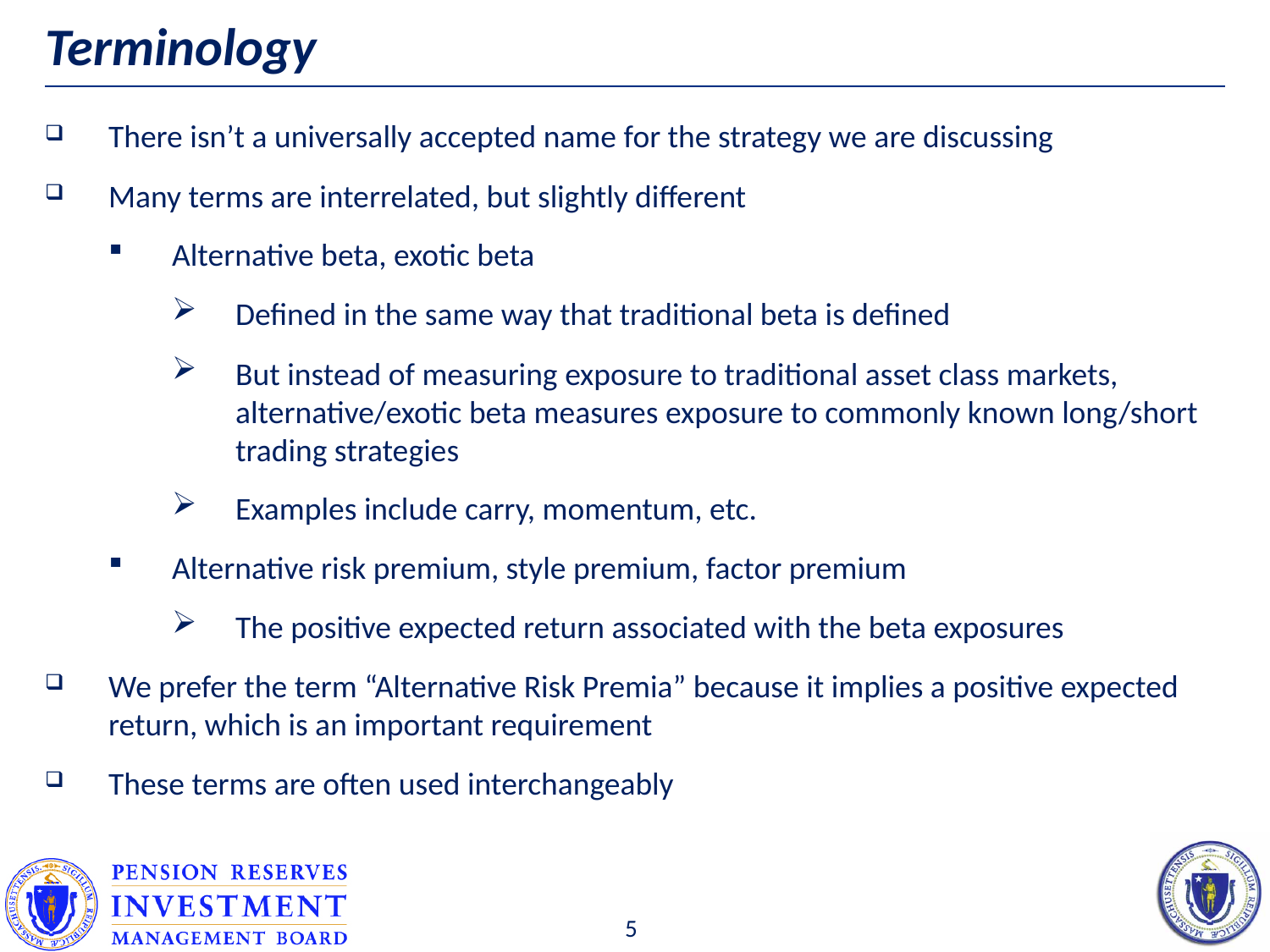

# Terminology
There isn’t a universally accepted name for the strategy we are discussing
Many terms are interrelated, but slightly different
Alternative beta, exotic beta
Defined in the same way that traditional beta is defined
But instead of measuring exposure to traditional asset class markets, alternative/exotic beta measures exposure to commonly known long/short trading strategies
Examples include carry, momentum, etc.
Alternative risk premium, style premium, factor premium
The positive expected return associated with the beta exposures
We prefer the term “Alternative Risk Premia” because it implies a positive expected return, which is an important requirement
These terms are often used interchangeably